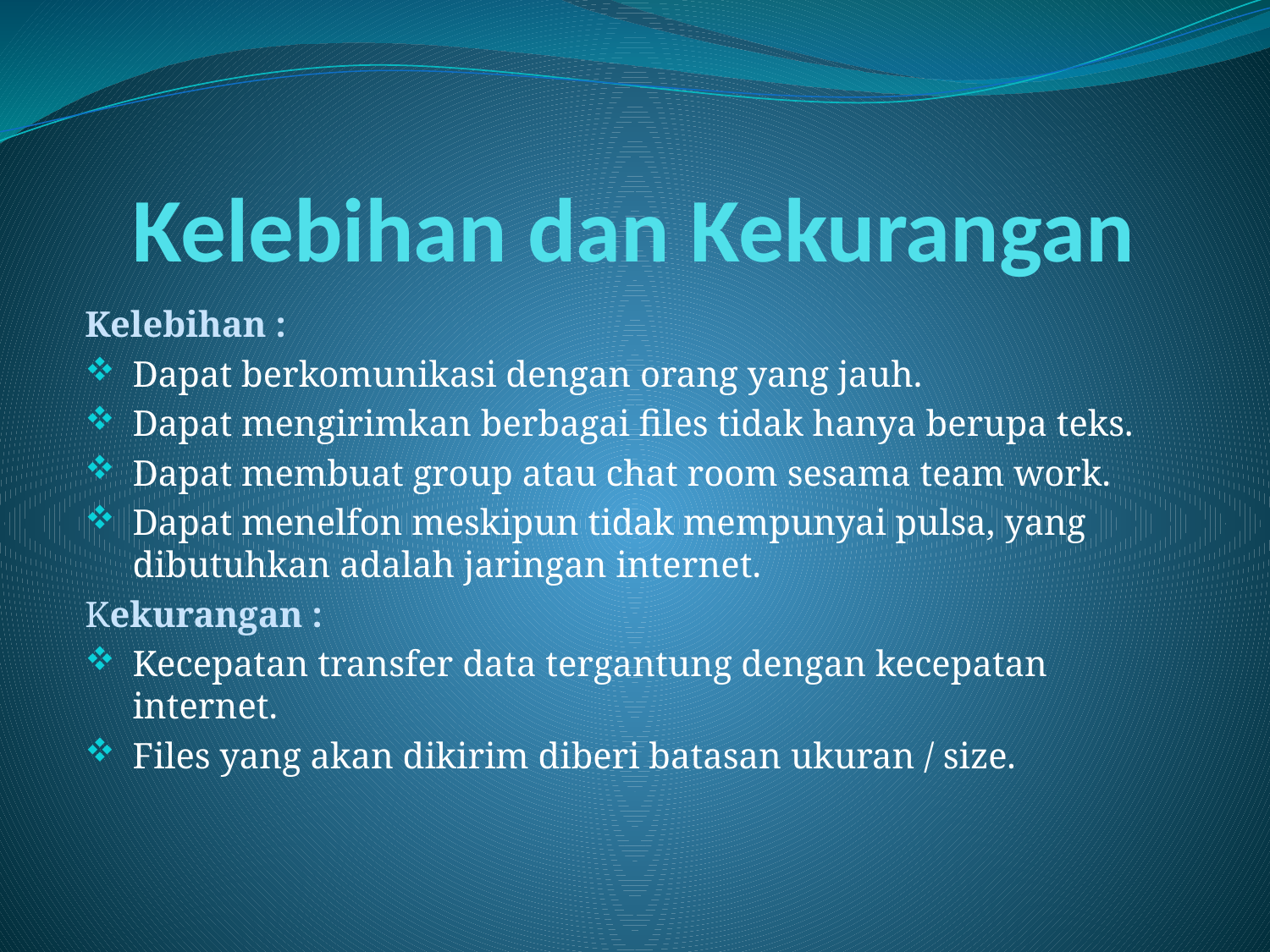

# Kelebihan dan Kekurangan
Kelebihan :
Dapat berkomunikasi dengan orang yang jauh.
Dapat mengirimkan berbagai files tidak hanya berupa teks.
Dapat membuat group atau chat room sesama team work.
Dapat menelfon meskipun tidak mempunyai pulsa, yang dibutuhkan adalah jaringan internet.
Kekurangan :
Kecepatan transfer data tergantung dengan kecepatan internet.
Files yang akan dikirim diberi batasan ukuran / size.